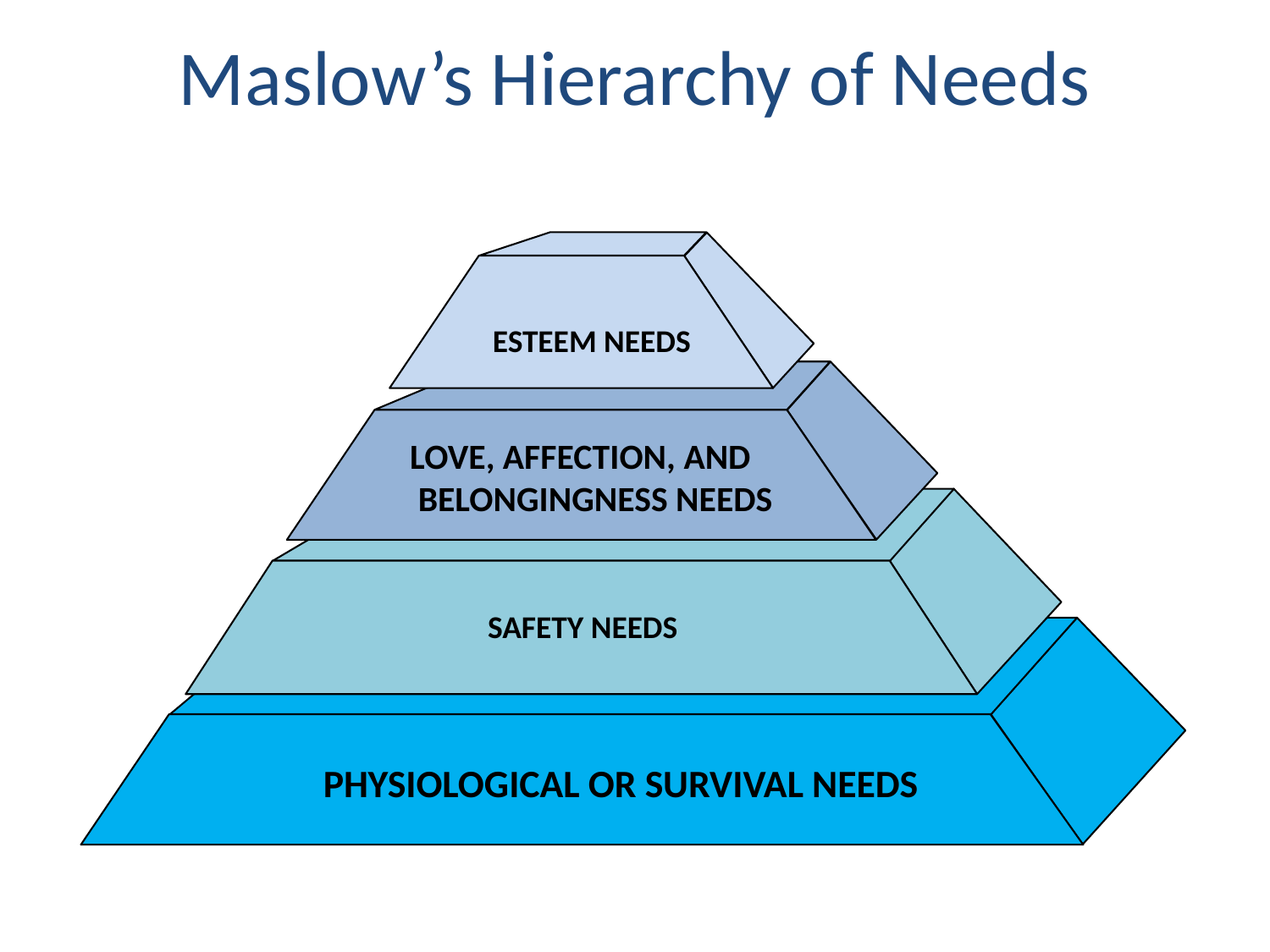

Maslow’s Hierarchy of Needs

ESTEEM NEEDS

LOVE, AFFECTION, AND
 BELONGINGNESS NEEDS

SAFETY NEEDS

PHYSIOLOGICAL OR SURVIVAL NEEDS